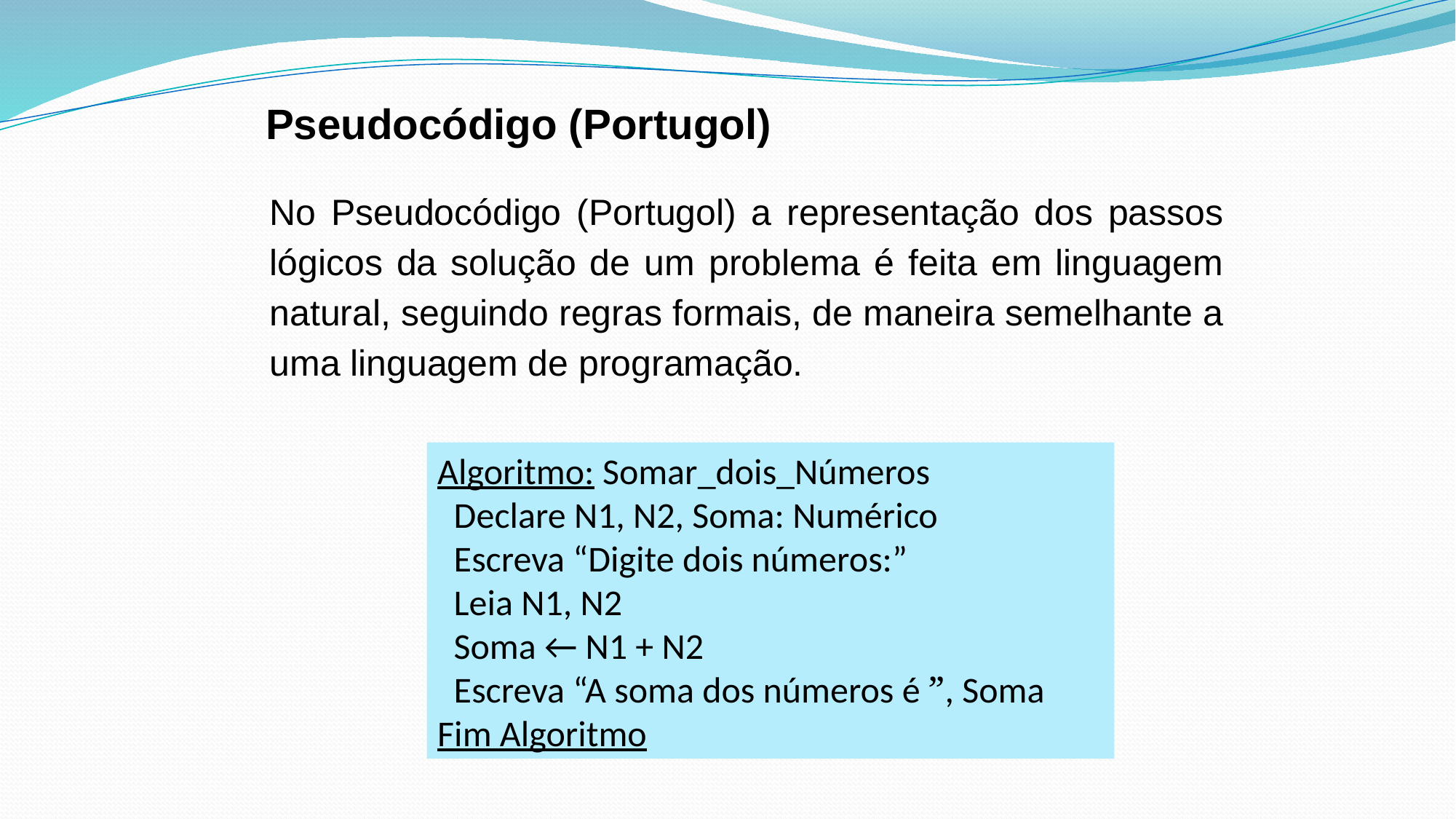

Pseudocódigo (Portugol)
No Pseudocódigo (Portugol) a representação dos passos lógicos da solução de um problema é feita em linguagem natural, seguindo regras formais, de maneira semelhante a uma linguagem de programação.

Algoritmo: Somar_dois_Números
  Declare N1, N2, Soma: Numérico
  Escreva “Digite dois números:”
  Leia N1, N2
  Soma ← N1 + N2
  Escreva “A soma dos números é ”, Soma
Fim Algoritmo